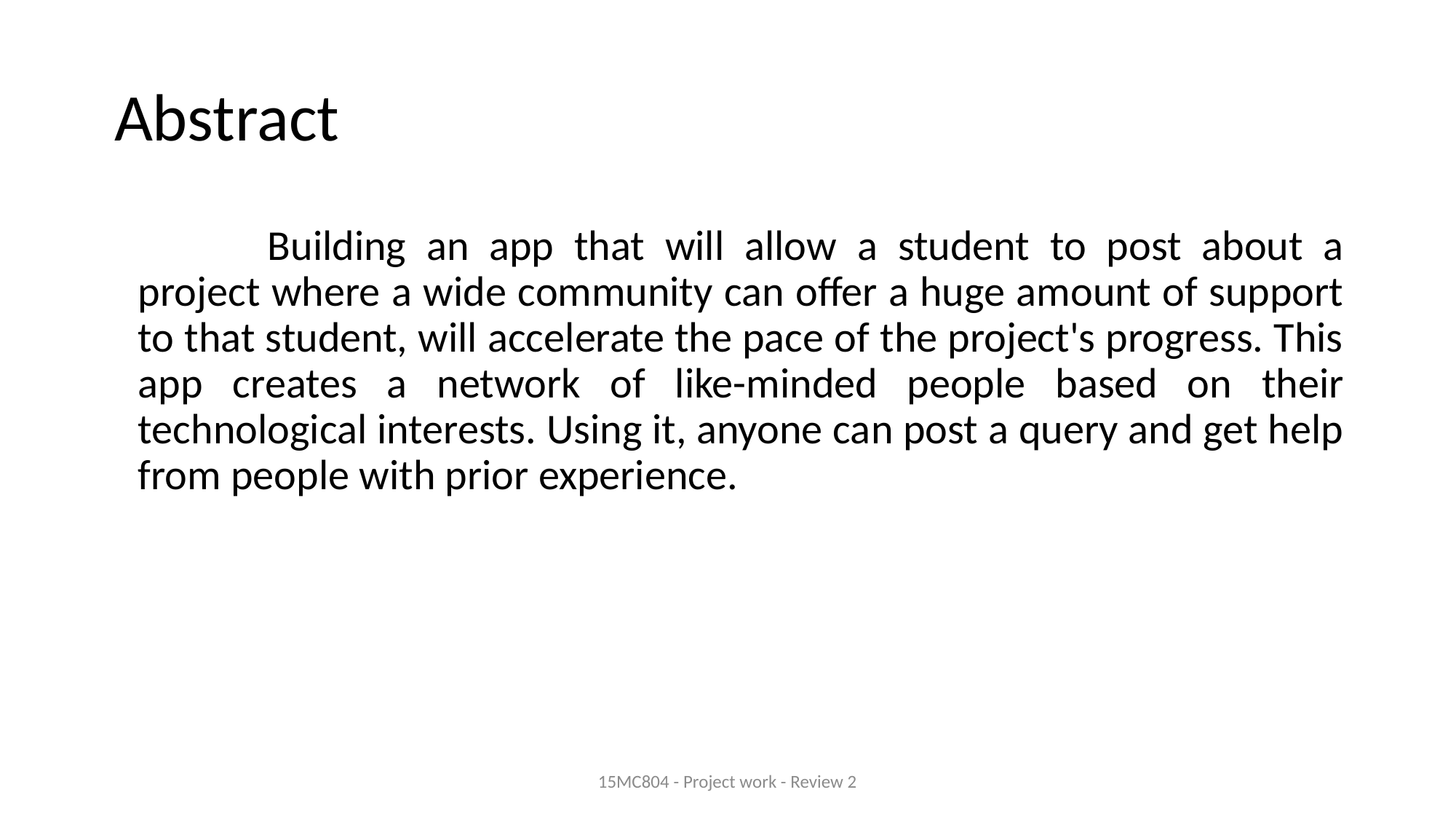

# Abstract
		 Building an app that will allow a student to post about a project where a wide community can offer a huge amount of support to that student, will accelerate the pace of the project's progress. This app creates a network of like-minded people based on their technological interests. Using it, anyone can post a query and get help from people with prior experience.
15MC804 - Project work - Review 2